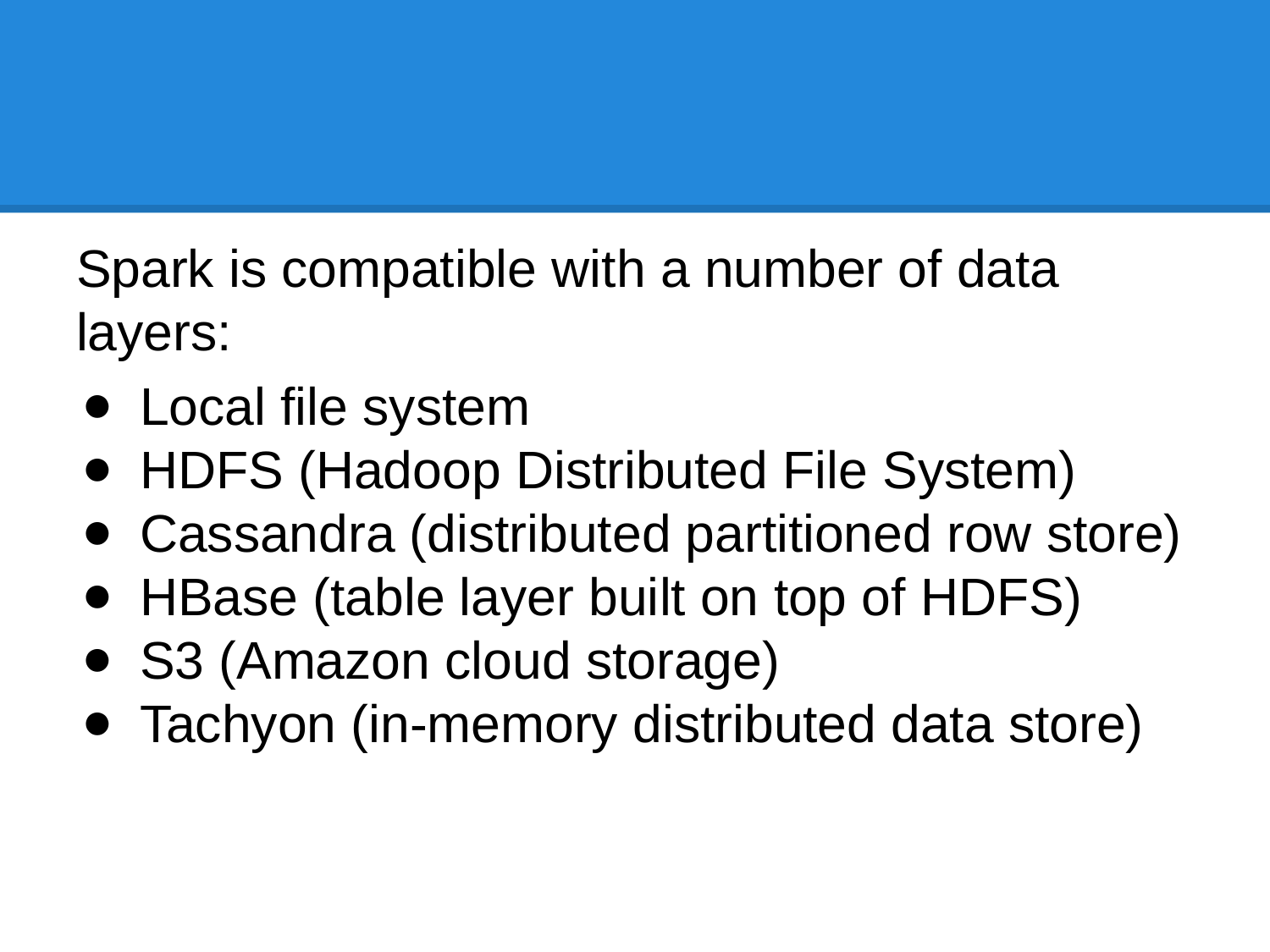

#
Spark is compatible with a number of data layers:
Local file system
HDFS (Hadoop Distributed File System)
Cassandra (distributed partitioned row store)
HBase (table layer built on top of HDFS)
S3 (Amazon cloud storage)
Tachyon (in-memory distributed data store)